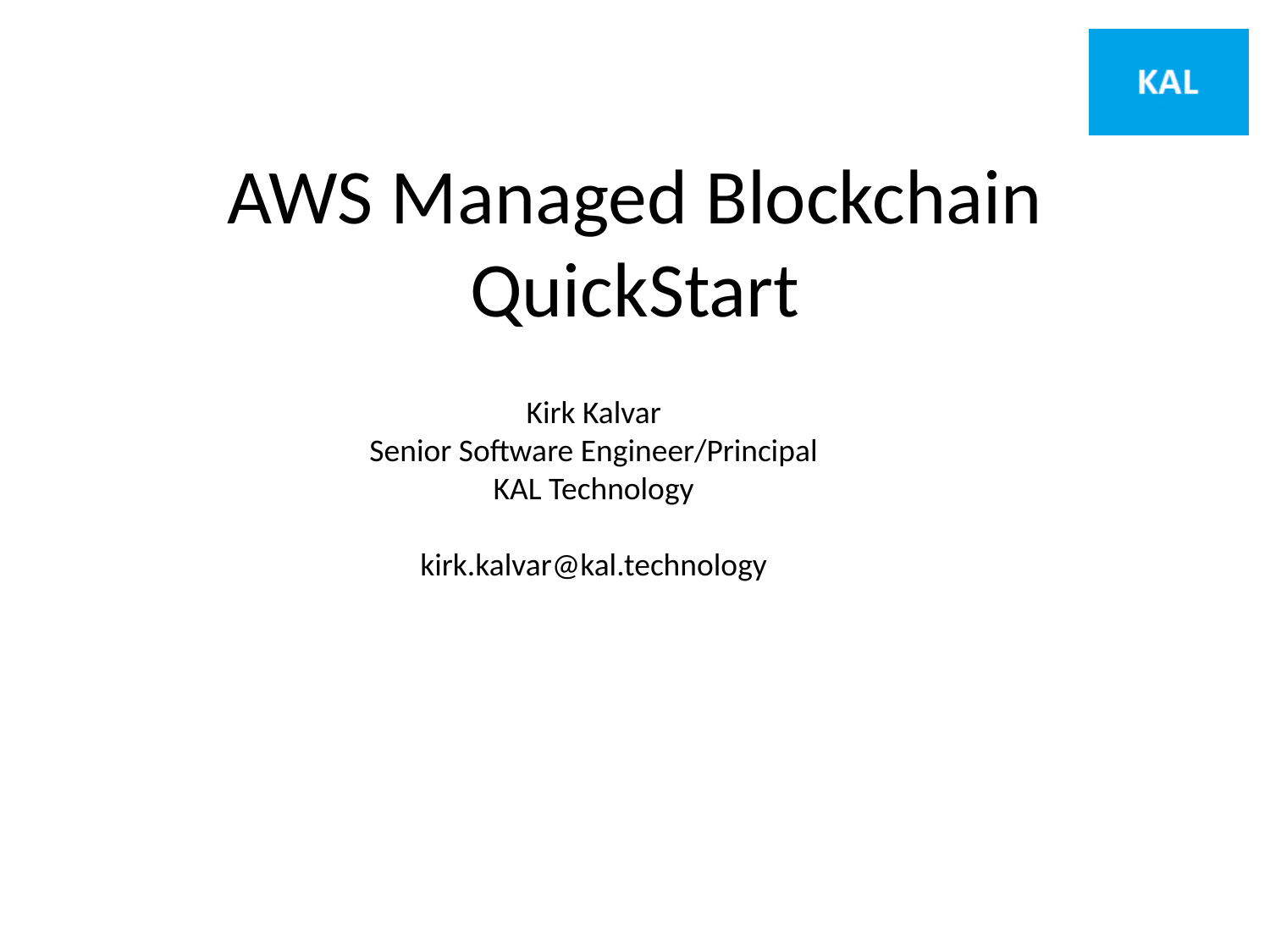

AWS Managed Blockchain QuickStart
Kirk Kalvar
Senior Software Engineer/Principal
KAL Technology

kirk.kalvar@kal.technology